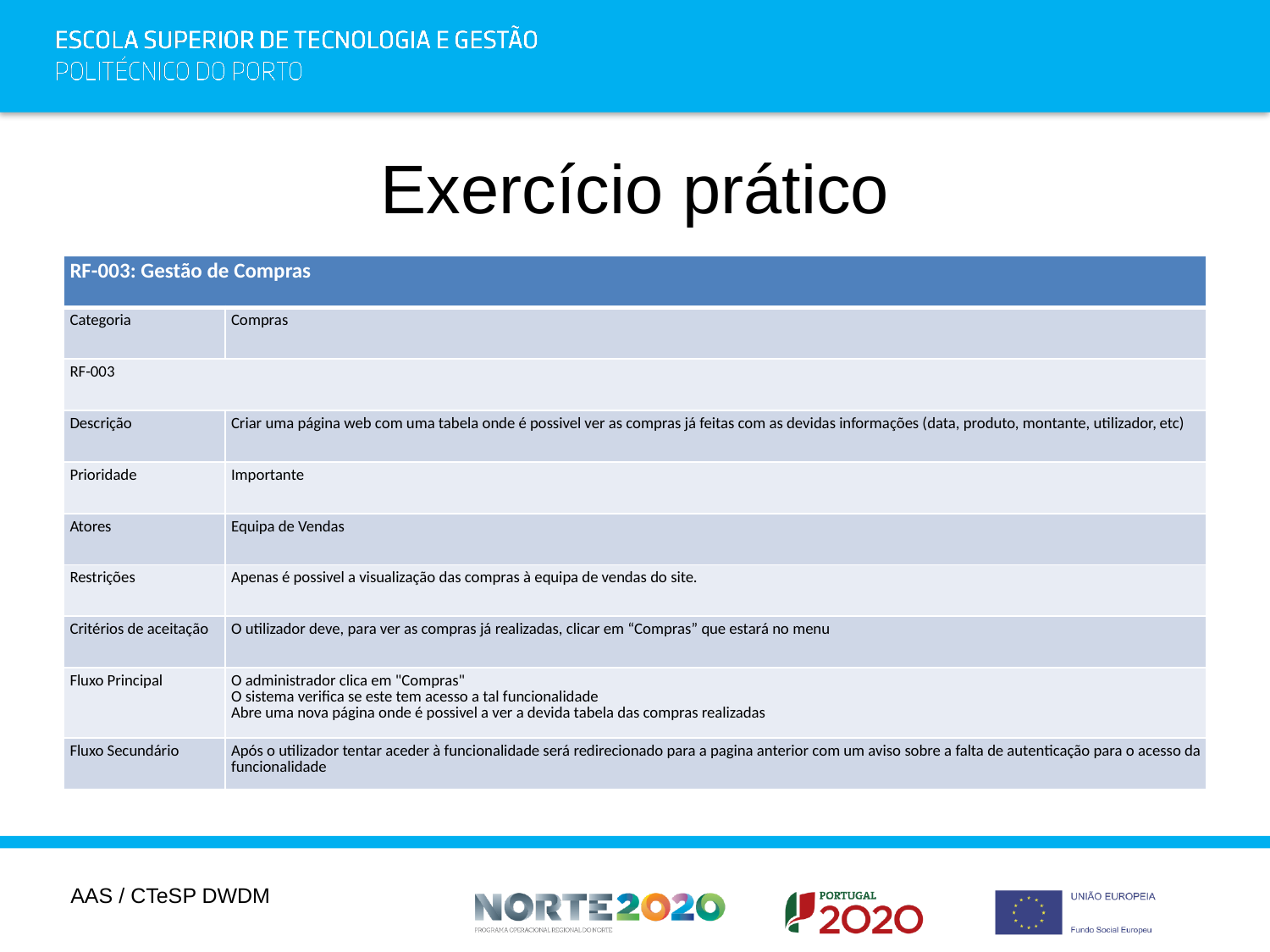

# Exercício prático
| RF-003: Gestão de Compras |  |
| --- | --- |
| Categoria | Compras |
| RF-003 |  |
| Descrição | Criar uma página web com uma tabela onde é possivel ver as compras já feitas com as devidas informações (data, produto, montante, utilizador, etc) |
| Prioridade | Importante |
| Atores | Equipa de Vendas |
| Restrições | Apenas é possivel a visualização das compras à equipa de vendas do site. |
| Critérios de aceitação | O utilizador deve, para ver as compras já realizadas, clicar em “Compras” que estará no menu |
| Fluxo Principal | O administrador clica em "Compras" O sistema verifica se este tem acesso a tal funcionalidade Abre uma nova página onde é possivel a ver a devida tabela das compras realizadas |
| Fluxo Secundário | Após o utilizador tentar aceder à funcionalidade será redirecionado para a pagina anterior com um aviso sobre a falta de autenticação para o acesso da funcionalidade |
AAS / CTeSP DWDM